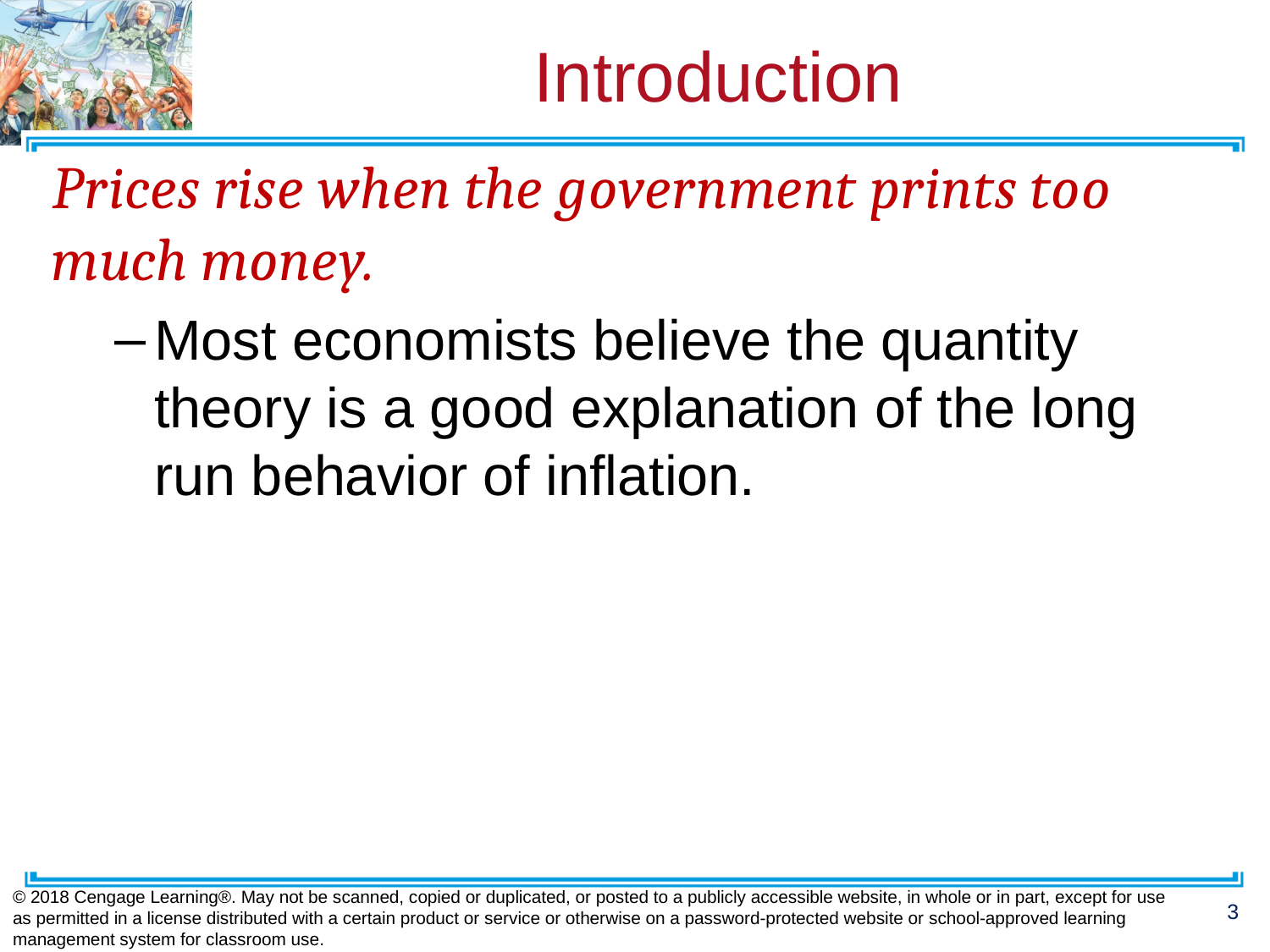

# Introduction
Prices rise when the government prints too much money.
Most economists believe the quantity theory is a good explanation of the long run behavior of inflation.
© 2018 Cengage Learning®. May not be scanned, copied or duplicated, or posted to a publicly accessible website, in whole or in part, except for use as permitted in a license distributed with a certain product or service or otherwise on a password-protected website or school-approved learning management system for classroom use.
3